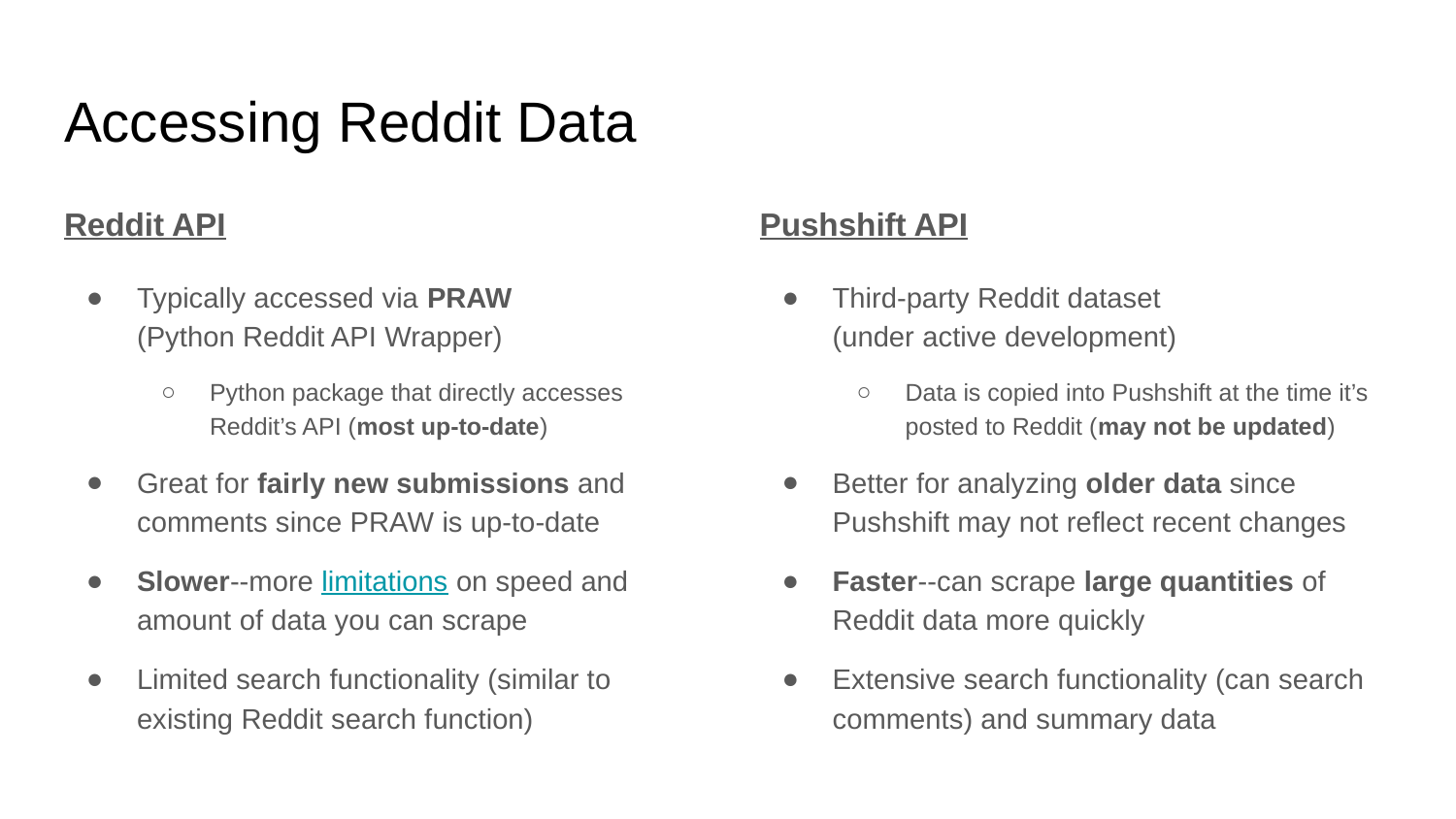

# Accessing Reddit Data
Reddit API
Typically accessed via PRAW
(Python Reddit API Wrapper)
Python package that directly accesses Reddit’s API (most up-to-date)
Great for fairly new submissions and comments since PRAW is up-to-date
Slower--more limitations on speed and amount of data you can scrape
Limited search functionality (similar to existing Reddit search function)

Pushshift API
Third-party Reddit dataset
(under active development)
Data is copied into Pushshift at the time it’s posted to Reddit (may not be updated)
Better for analyzing older data since Pushshift may not reflect recent changes
Faster--can scrape large quantities of Reddit data more quickly
Extensive search functionality (can search comments) and summary data